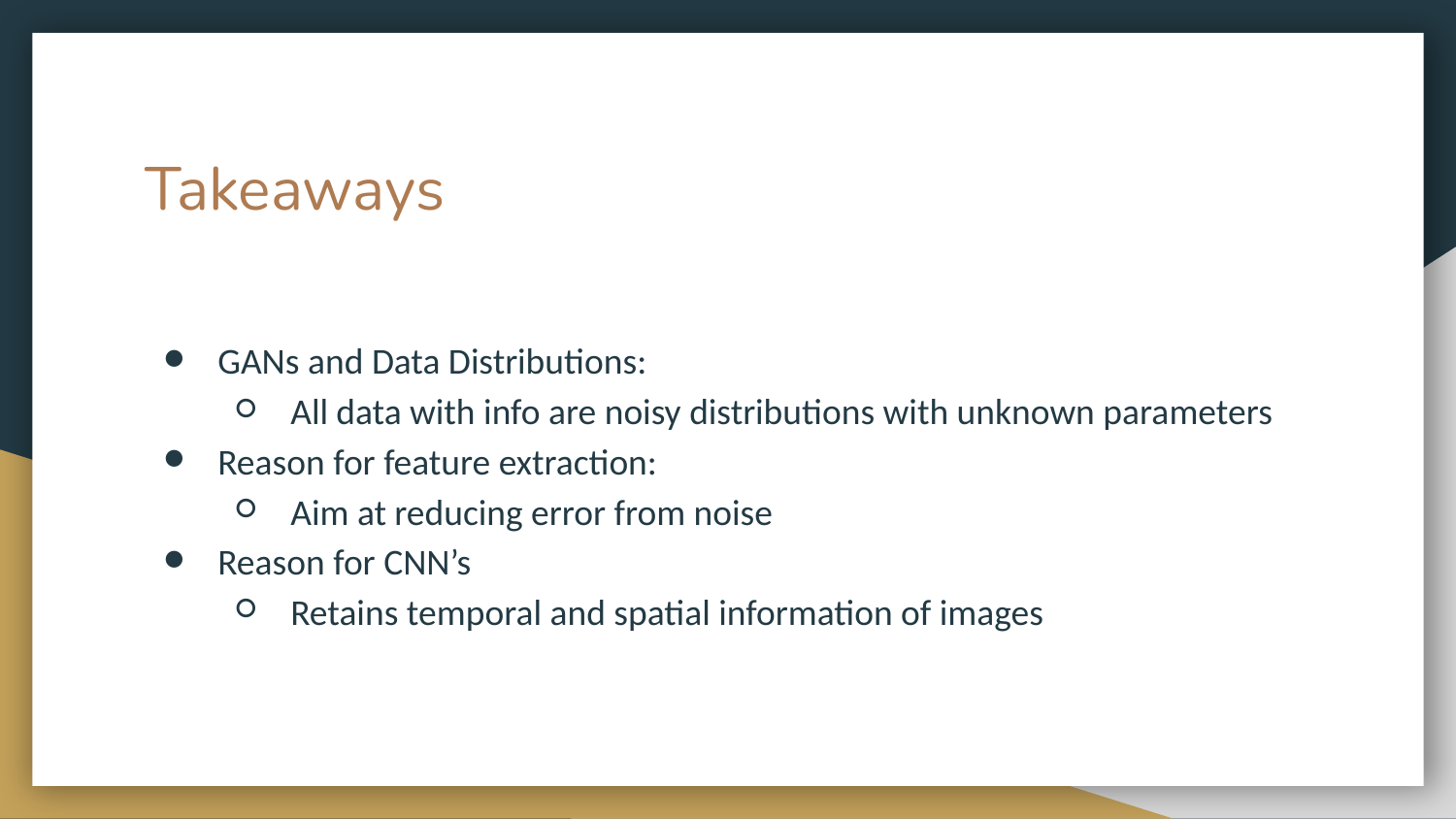

# Takeaways
GANs and Data Distributions:
All data with info are noisy distributions with unknown parameters
Reason for feature extraction:
Aim at reducing error from noise
Reason for CNN’s
Retains temporal and spatial information of images